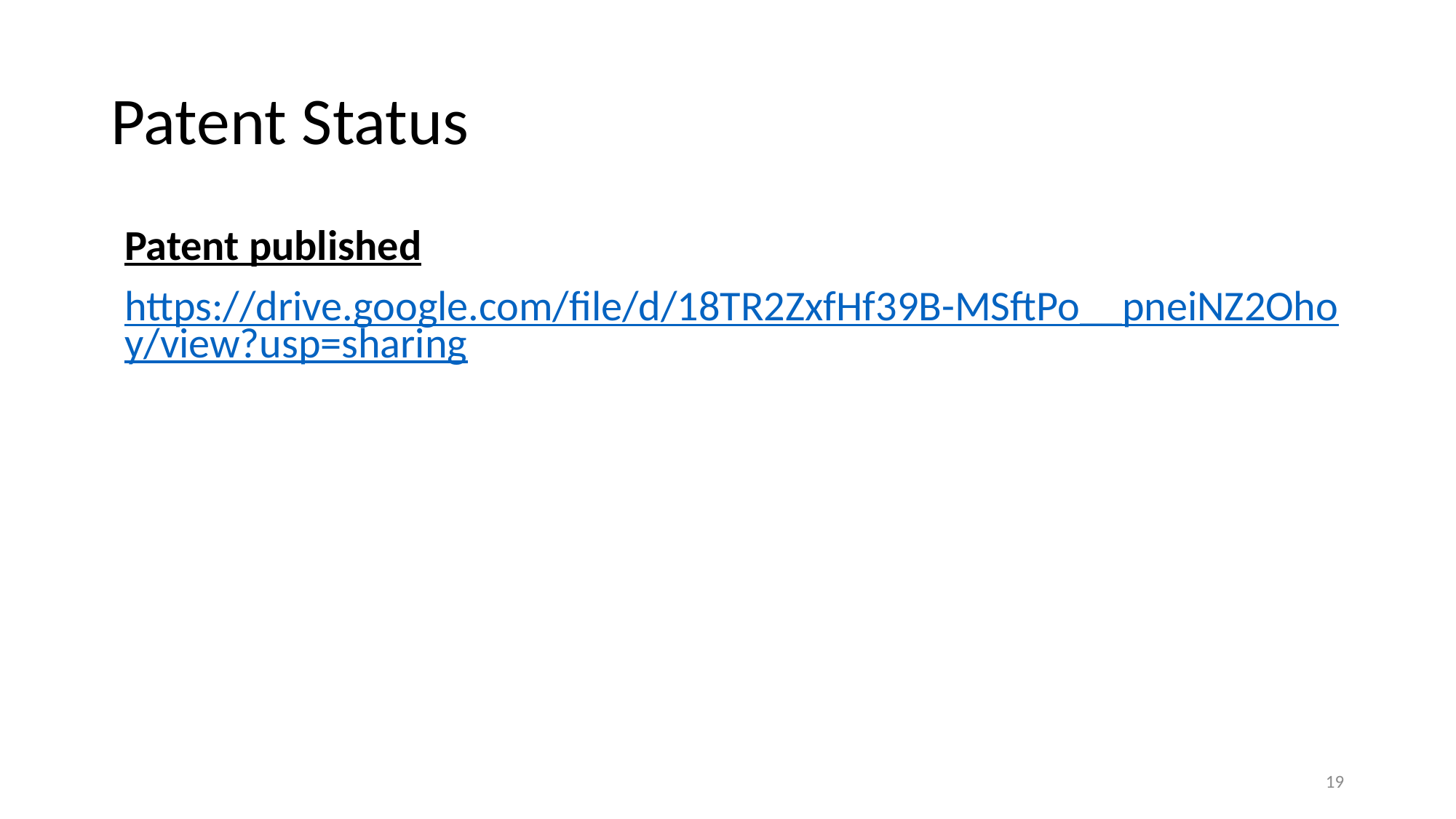

# Patent Status
Patent published
https://drive.google.com/file/d/18TR2ZxfHf39B-MSftPo__pneiNZ2Ohoy/view?usp=sharing

19